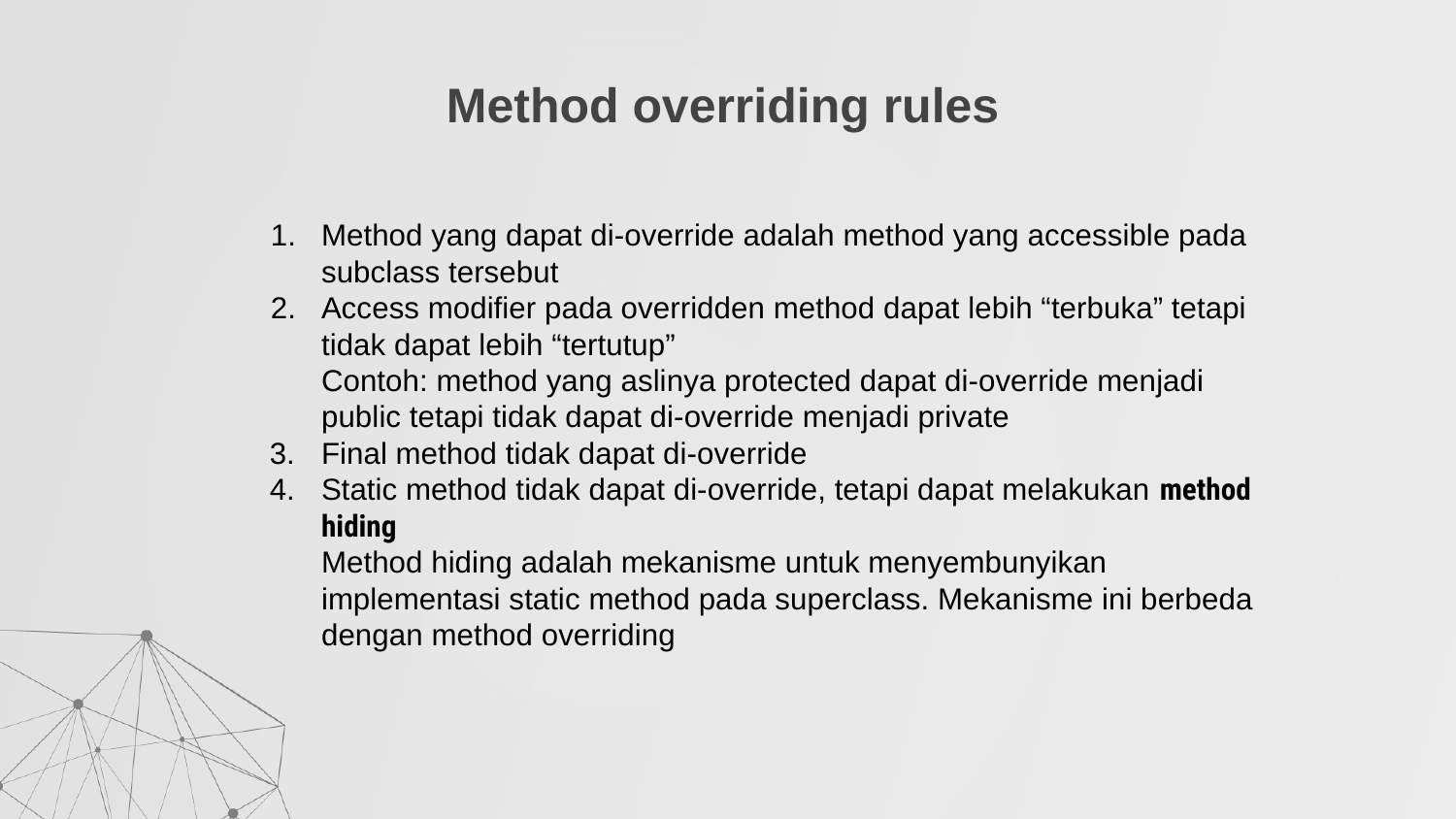

# Method overriding rules
Method yang dapat di-override adalah method yang accessible pada subclass tersebut
Access modifier pada overridden method dapat lebih “terbuka” tetapi tidak dapat lebih “tertutup”
Contoh: method yang aslinya protected dapat di-override menjadi public tetapi tidak dapat di-override menjadi private
Final method tidak dapat di-override
Static method tidak dapat di-override, tetapi dapat melakukan method hiding
Method hiding adalah mekanisme untuk menyembunyikan implementasi static method pada superclass. Mekanisme ini berbeda dengan method overriding